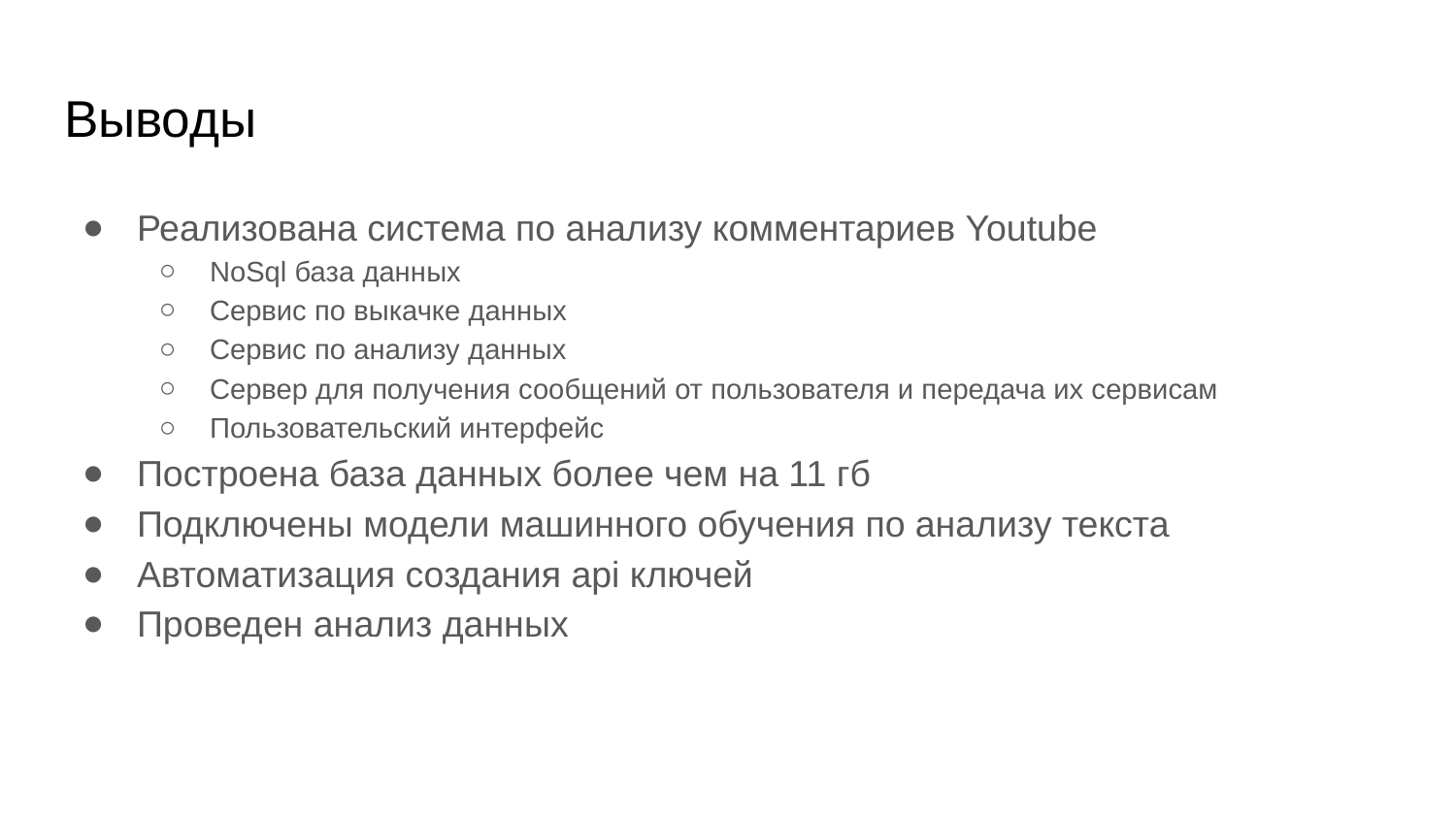

# Выводы
Реализована система по анализу комментариев Youtube
NoSql база данных
Сервис по выкачке данных
Сервис по анализу данных
Сервер для получения сообщений от пользователя и передача их сервисам
Пользовательский интерфейс
Построена база данных более чем на 11 гб
Подключены модели машинного обучения по анализу текста
Автоматизация создания api ключей
Проведен анализ данных